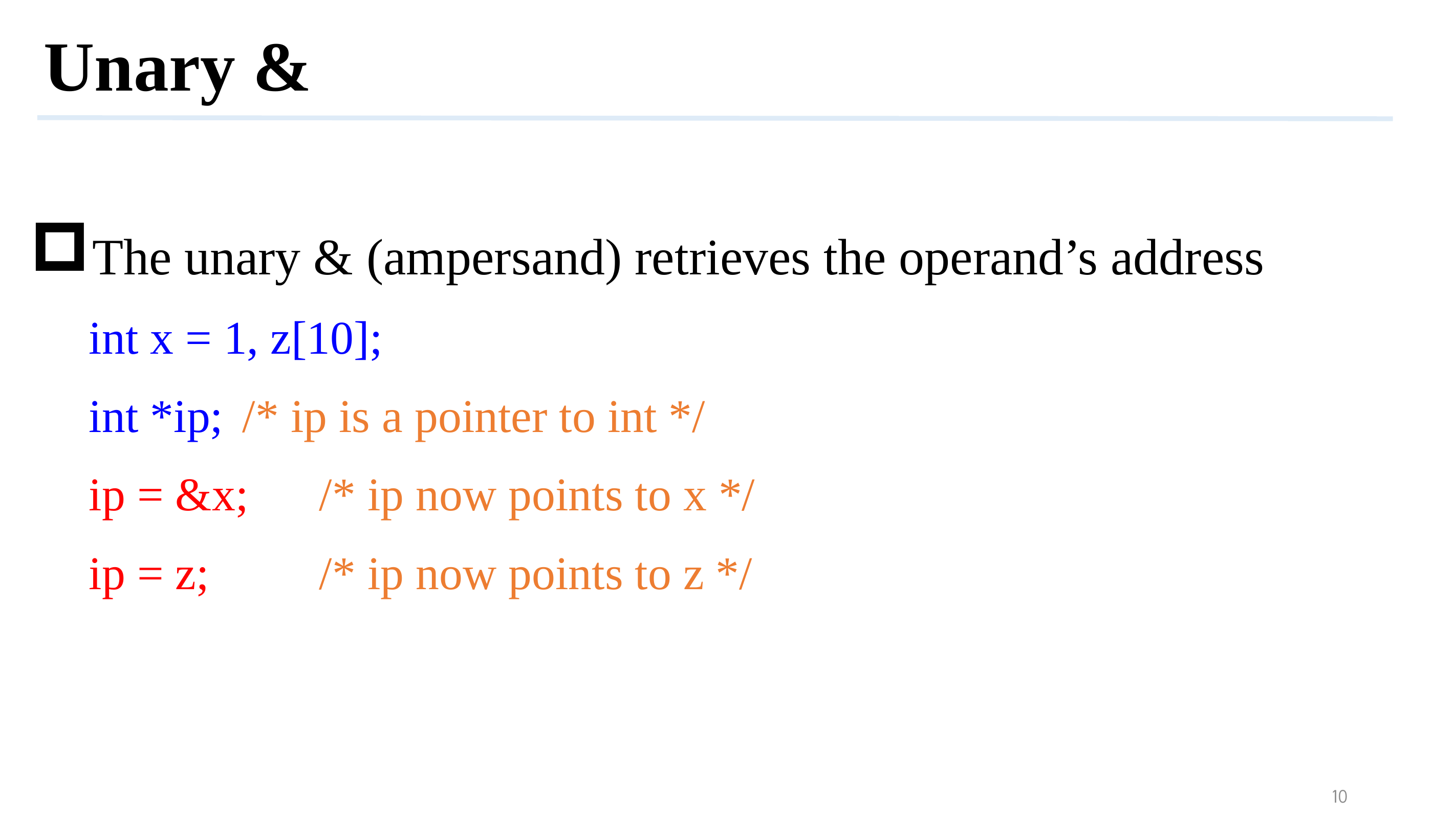

# Unary &
The unary & (ampersand) retrieves the operand’s address
int x = 1, z[10];
int *ip; 	/* ip is a pointer to int */
ip = &x; 	/* ip now points to x */
ip = z;		/* ip now points to z */

10